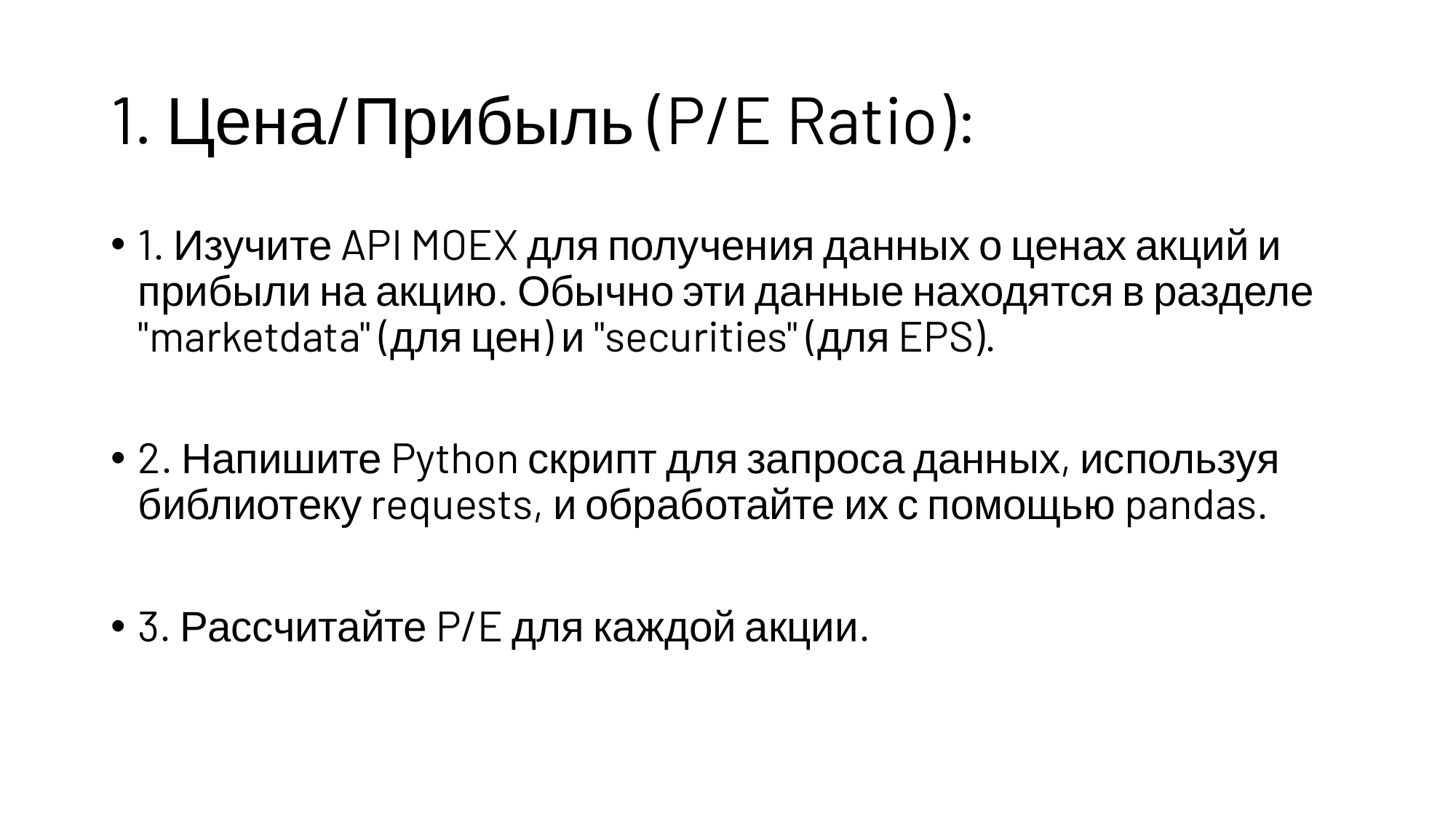

# 1. Цена/Прибыль (P/E Ratio):
1. Изучите API MOEX для получения данных о ценах акций и прибыли на акцию. Обычно эти данные находятся в разделе "marketdata" (для цен) и "securities" (для EPS).

2. Напишите Python скрипт для запроса данных, используя библиотеку requests, и обработайте их с помощью pandas.

3. Рассчитайте P/E для каждой акции.